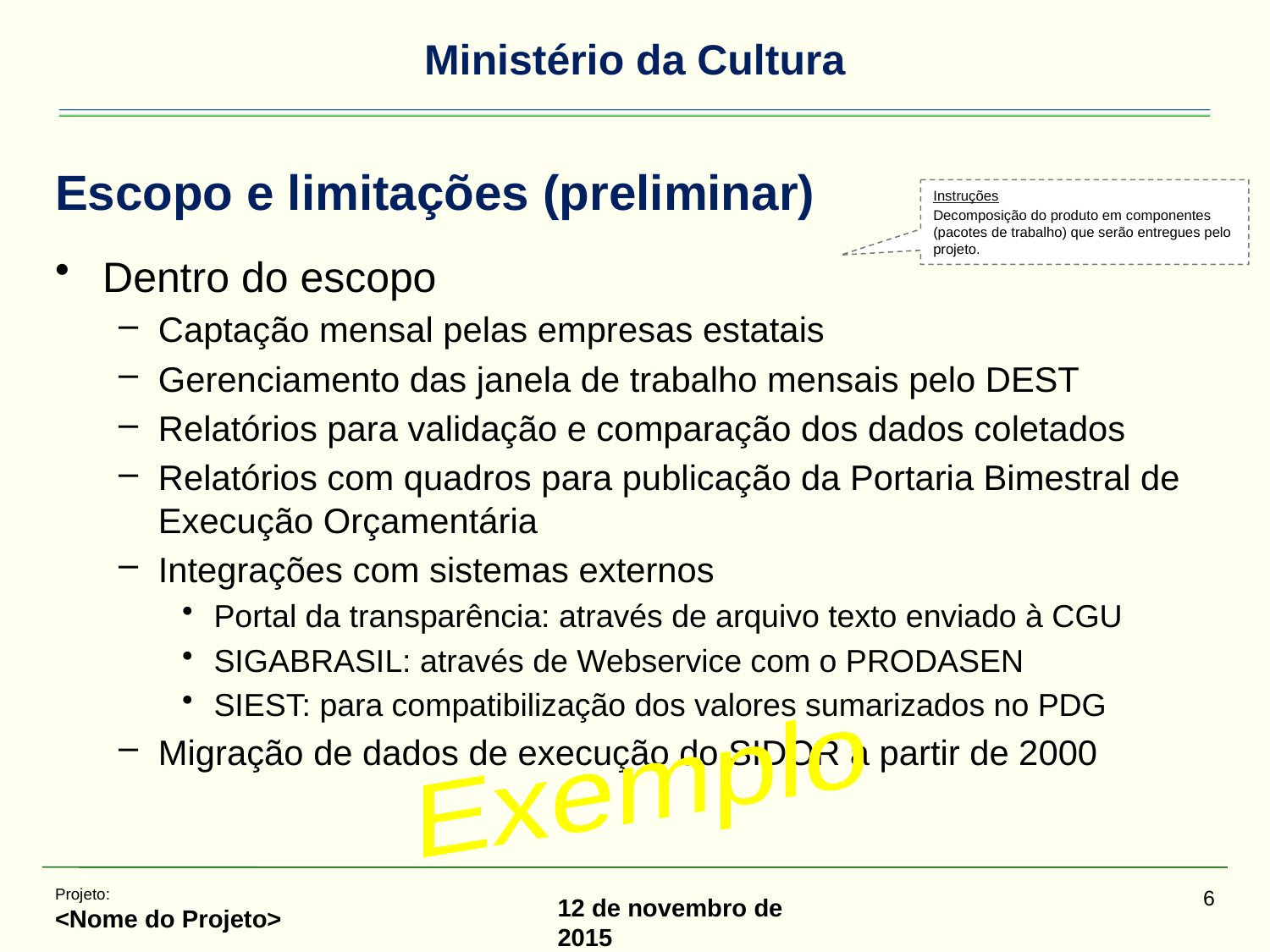

# Escopo e limitações (preliminar)
Instruções
Decomposição do produto em componentes (pacotes de trabalho) que serão entregues pelo projeto.
Dentro do escopo
Captação mensal pelas empresas estatais
Gerenciamento das janela de trabalho mensais pelo DEST
Relatórios para validação e comparação dos dados coletados
Relatórios com quadros para publicação da Portaria Bimestral de Execução Orçamentária
Integrações com sistemas externos
Portal da transparência: através de arquivo texto enviado à CGU
SIGABRASIL: através de Webservice com o PRODASEN
SIEST: para compatibilização dos valores sumarizados no PDG
Migração de dados de execução do SIDOR a partir de 2000
Exemplo
Projeto:
<Nome do Projeto>
6